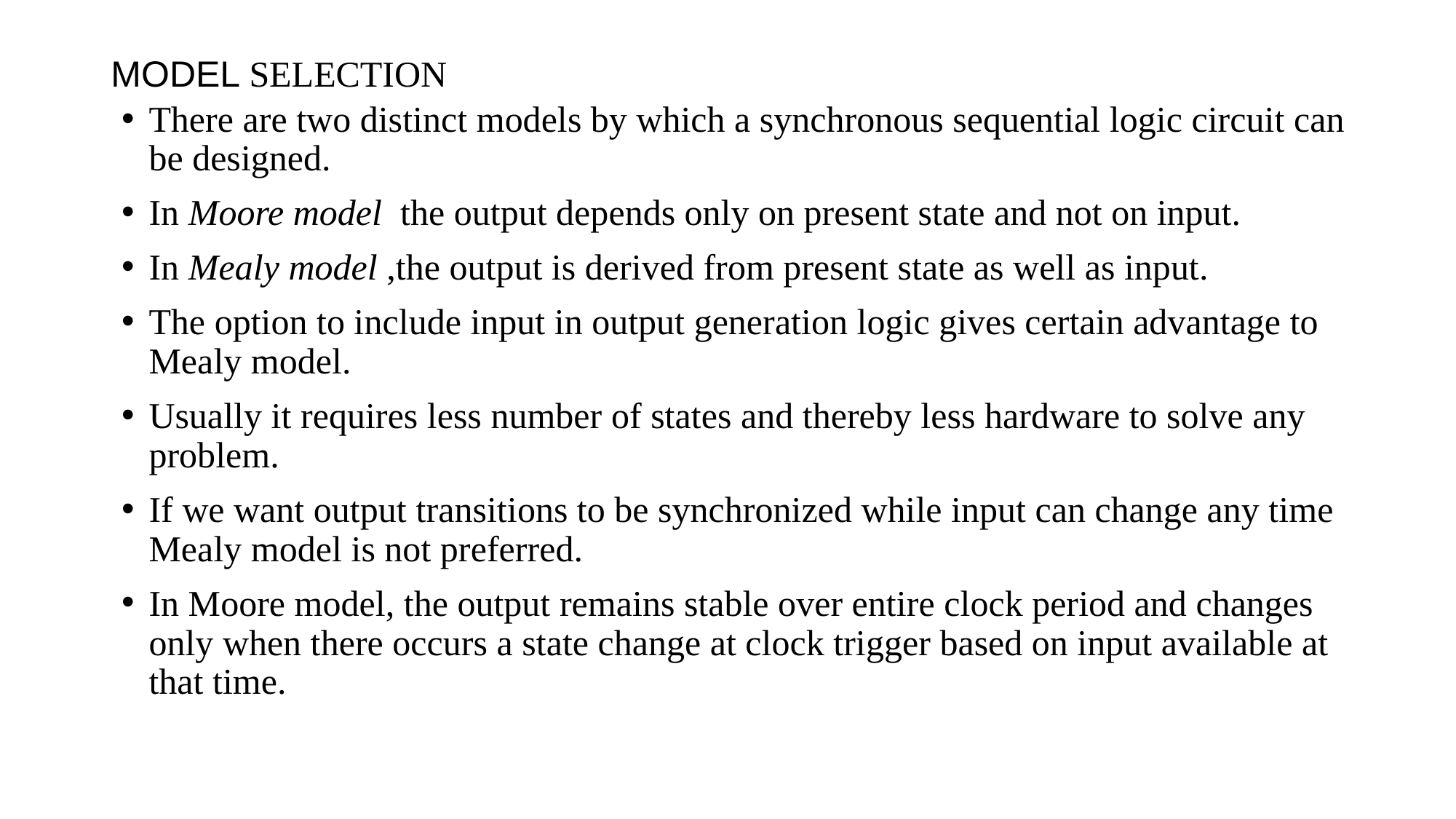

# MODEL SELECTION
There are two distinct models by which a synchronous sequential logic circuit can be designed.
In Moore model  the output depends only on present state and not on input.
In Mealy model ,the output is derived from present state as well as input.
The option to include input in output generation logic gives certain advantage to Mealy model.
Usually it requires less number of states and thereby less hardware to solve any problem.
If we want output transitions to be synchronized while input can change any time Mealy model is not preferred.
In Moore model, the output remains stable over entire clock period and changes only when there occurs a state change at clock trigger based on input available at that time.